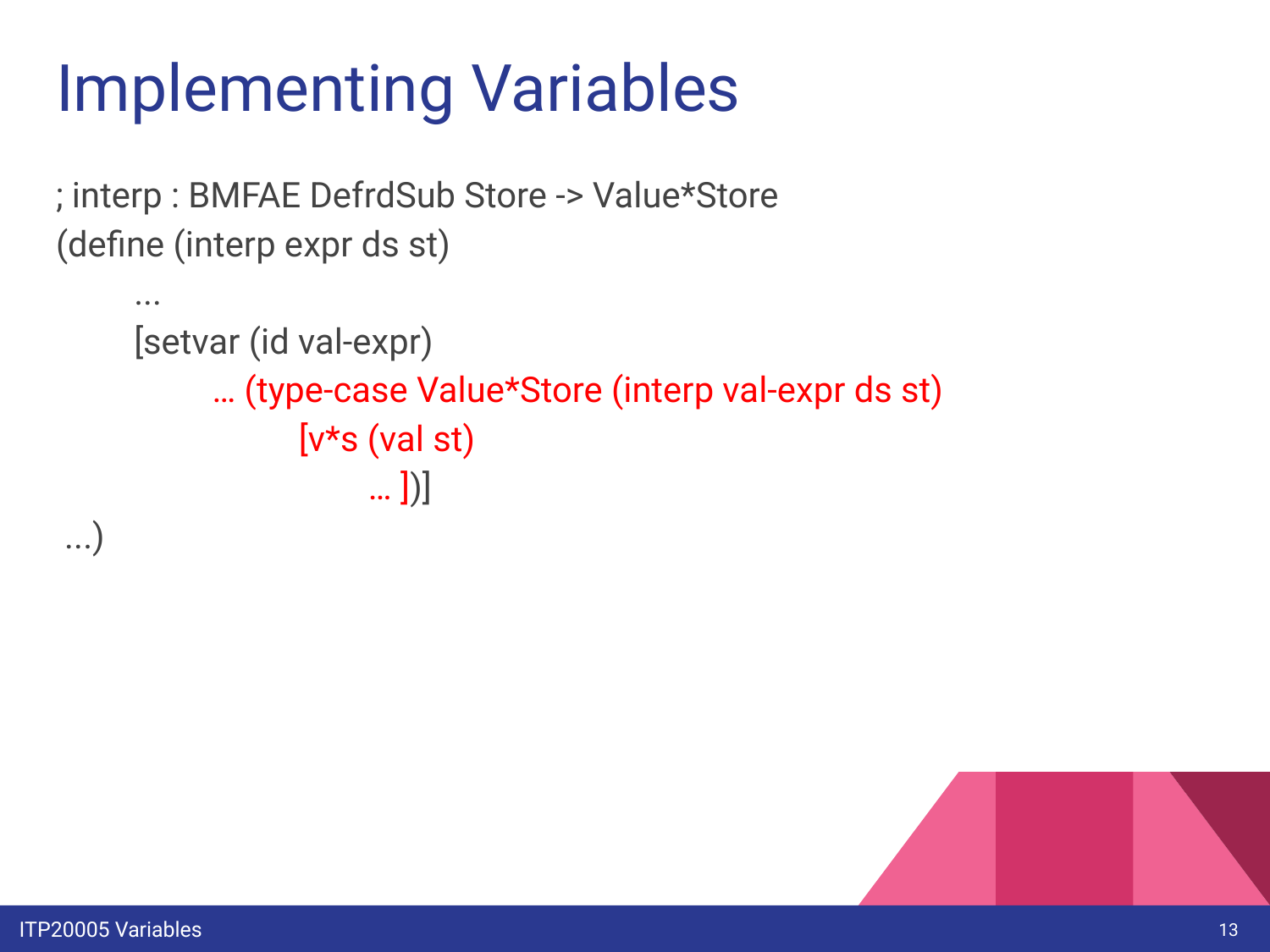

# Implementing Variables
; interp : BMFAE DefrdSub Store -> Value*Store
(define (interp expr ds st)
         ...
         [setvar (id val-expr)
                  … (type-case Value*Store (interp val-expr ds st)
                            [v*s (val st)
                                    … ])]
 ...)
13